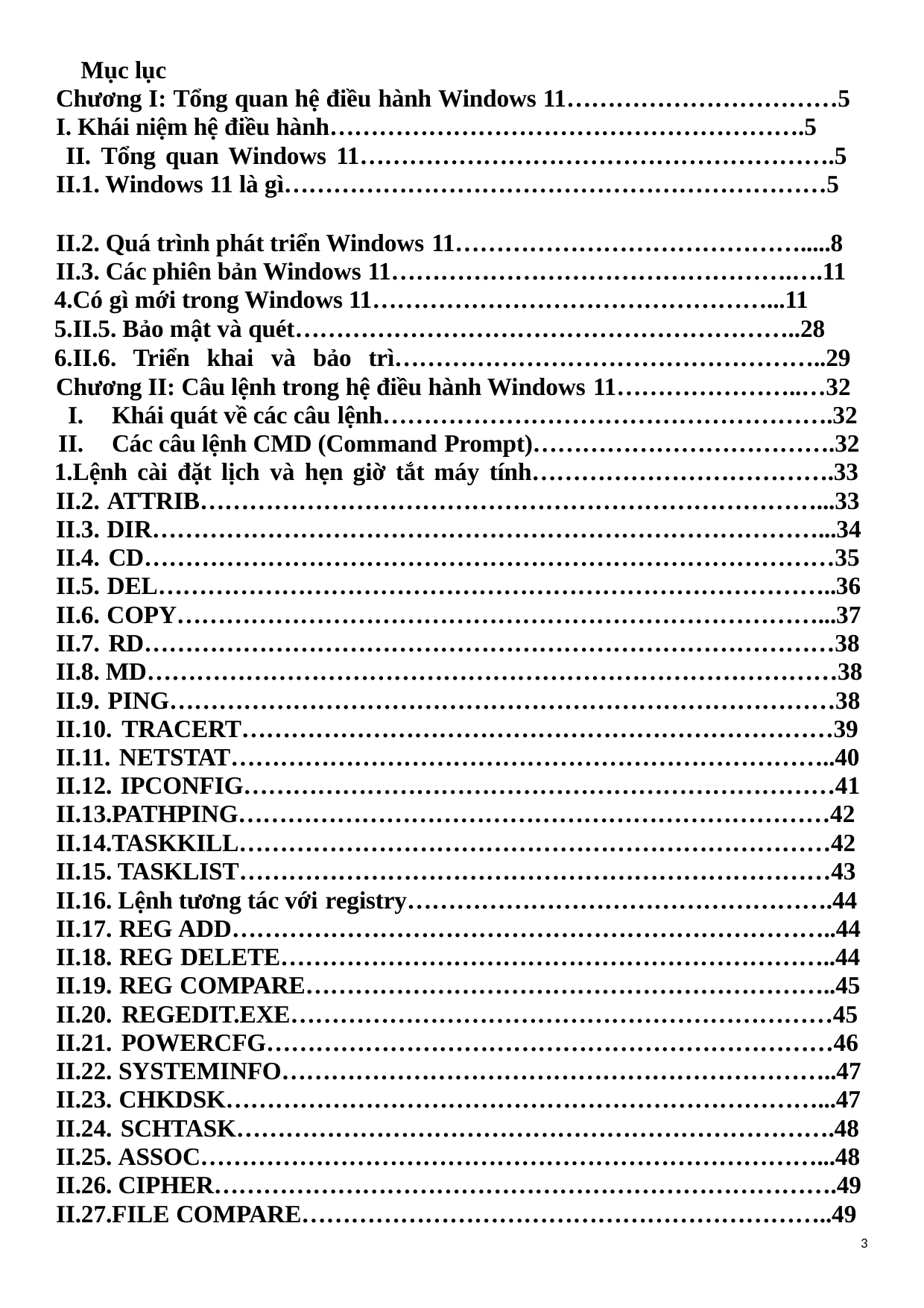

Mục lục
Chương I: Tổng quan hệ điều hành Windows 11……………………………5  I. Khái niệm hệ điều hành………………………………………………….5
 II. Tổng quan Windows 11………………………………………………….5  II.1. Windows 11 là gì…………………………………………………………5

II.2. Quá trình phát triển Windows 11…………………………………….....8
II.3. Các phiên bản Windows 11………………………………………….….11
Có gì mới trong Windows 11…………………………………………...11
II.5. Bảo mật và quét……………………………………………………..28
II.6. Triển khai và bảo trì……………………………………………..29  Chương II: Câu lệnh trong hệ điều hành Windows 11…………………..…32
Khái quát về các câu lệnh……………………………………………….32
Các câu lệnh CMD (Command Prompt)……………………………….32
Lệnh cài đặt lịch và hẹn giờ tắt máy tính……………………………….33  II.2. ATTRIB…………………………………………………………………...33  II.3. DIR………………………………………………………………………...34  II.4. CD…………………………………………………………………………35  II.5. DEL………………………………………………………………………..36  II.6. COPY……………………………………………………………………...37  II.7. RD…………………………………………………………………………38  II.8. MD…………………………………………………………………………38  II.9. PING………………………………………………………………………38  II.10. TRACERT………………………………………………………………39  II.11. NETSTAT………………………………………………………………..40  II.12. IPCONFIG………………………………………………………………41  II.13.PATHPING………………………………………………………………42  II.14.TASKKILL………………………………………………………………42  II.15. TASKLIST………………………………………………………………43
II.16. Lệnh tương tác với registry…………………………………………….44
II.17. REG ADD………………………………………………………………..44  II.18. REG DELETE…………………………………………………………..44  II.19. REG COMPARE………………………………………………………..45  II.20. REGEDIT.EXE…………………………………………………………45  II.21. POWERCFG……………………………………………………………46  II.22. SYSTEMINFO…………………………………………………………..47  II.23. CHKDSK………………………………………………………………...47  II.24. SCHTASK……………………………………………………………….48  II.25. ASSOC…………………………………………………………………...48  II.26. CIPHER………………………………………………………………….49  II.27.FILE COMPARE………………………………………………………..49
3